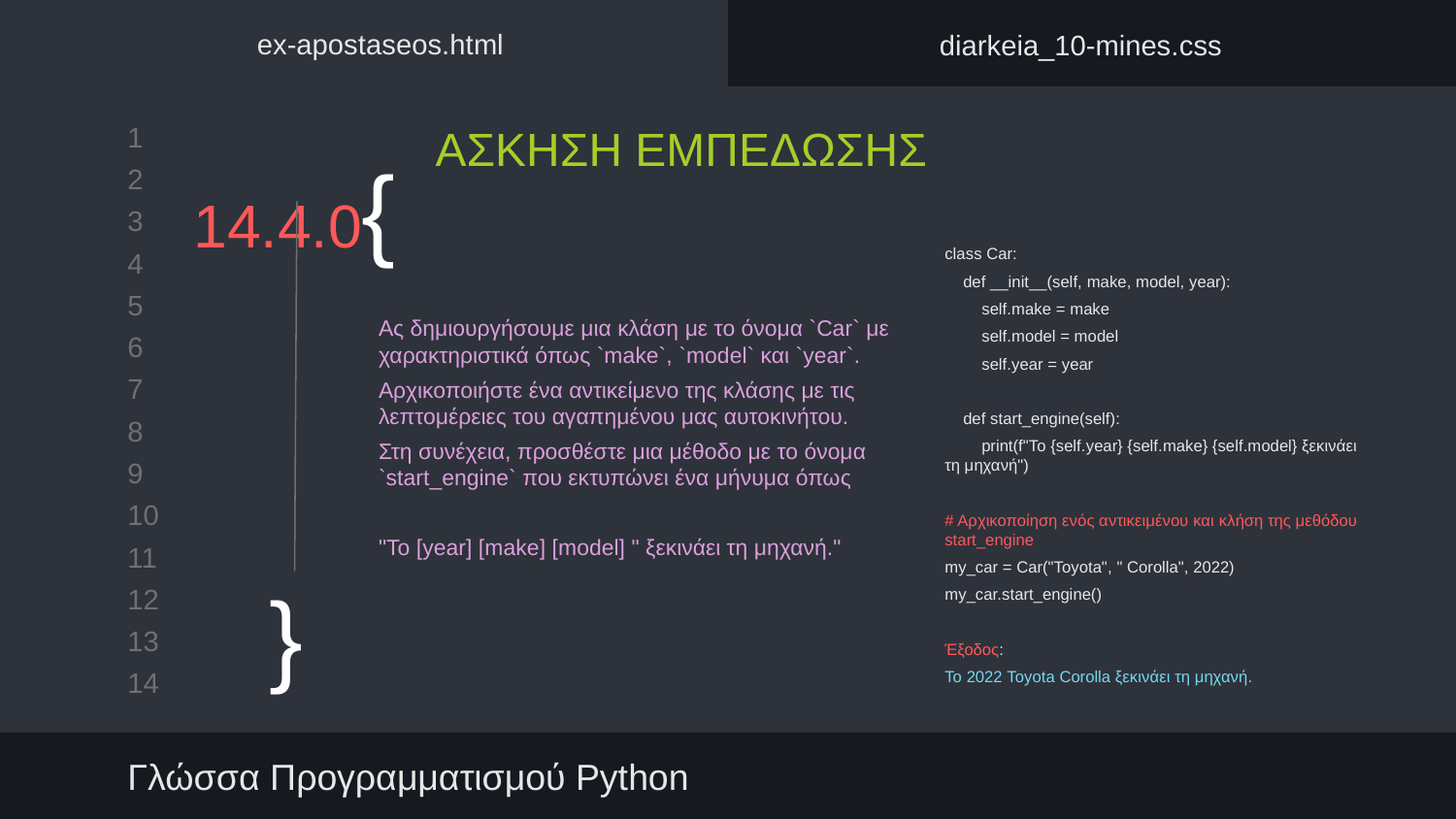

ex-apostaseos.html
diarkeia_10-mines.css
ΑΣΚΗΣΗ ΕΜΠΕΔΩΣΗΣ
# 14.4.0{
class Car:
    def __init__(self, make, model, year):
        self.make = make
        self.model = model
        self.year = year

    def start_engine(self):
        print(f"Το {self.year} {self.make} {self.model} ξεκινάει τη μηχανή")

# Αρχικοποίηση ενός αντικειμένου και κλήση της μεθόδου start_engine
my_car = Car("Toyota", " Corolla", 2022)
my_car.start_engine()

Έξοδος:
Το 2022 Toyota Corolla ξεκινάει τη μηχανή.

Ας δημιουργήσουμε μια κλάση με το όνομα `Car` με χαρακτηριστικά όπως `make`, `model` και `year`.
Αρχικοποιήστε ένα αντικείμενο της κλάσης με τις λεπτομέρειες του αγαπημένου μας αυτοκινήτου.
Στη συνέχεια, προσθέστε μια μέθοδο με το όνομα `start_engine` που εκτυπώνει ένα μήνυμα όπως

"Το [year] [make] [model] " ξεκινάει τη μηχανή."

}
Γλώσσα Προγραμματισμού Python